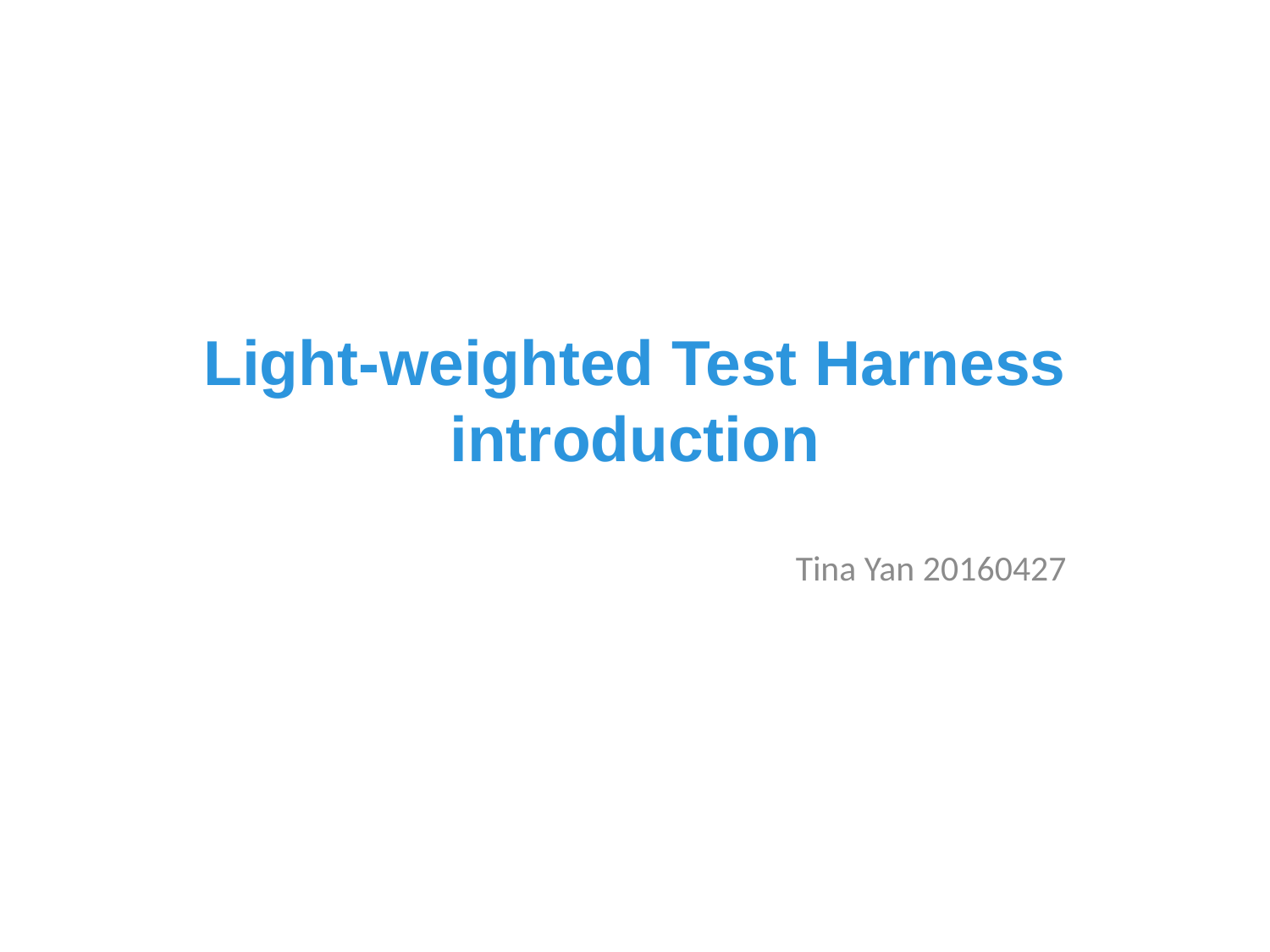

# Light-weighted Test Harness introduction
Tina Yan 20160427